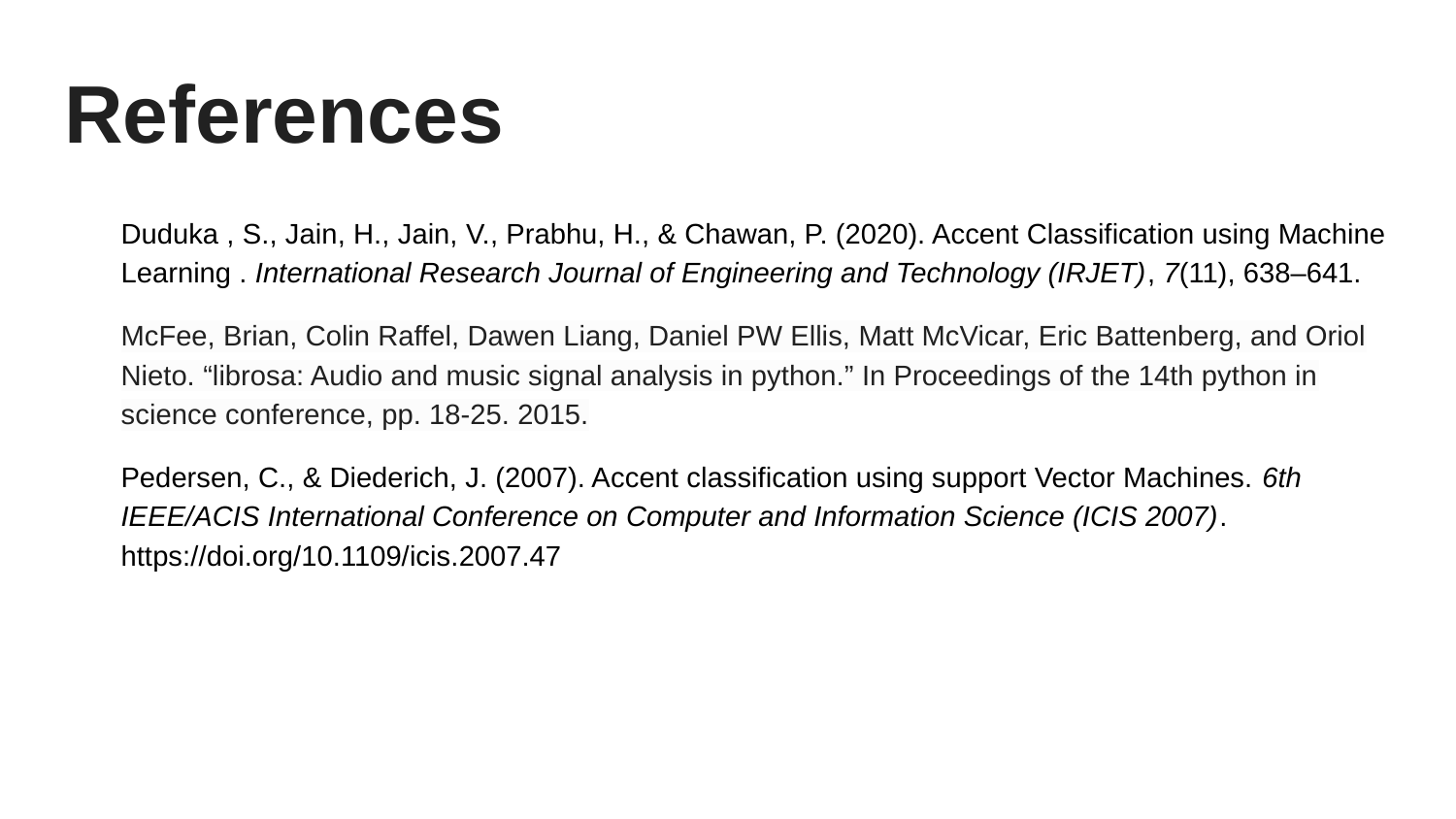

# References
Duduka , S., Jain, H., Jain, V., Prabhu, H., & Chawan, P. (2020). Accent Classification using Machine Learning . International Research Journal of Engineering and Technology (IRJET), 7(11), 638–641.
McFee, Brian, Colin Raffel, Dawen Liang, Daniel PW Ellis, Matt McVicar, Eric Battenberg, and Oriol Nieto. “librosa: Audio and music signal analysis in python.” In Proceedings of the 14th python in science conference, pp. 18-25. 2015.
Pedersen, C., & Diederich, J. (2007). Accent classification using support Vector Machines. 6th IEEE/ACIS International Conference on Computer and Information Science (ICIS 2007). https://doi.org/10.1109/icis.2007.47